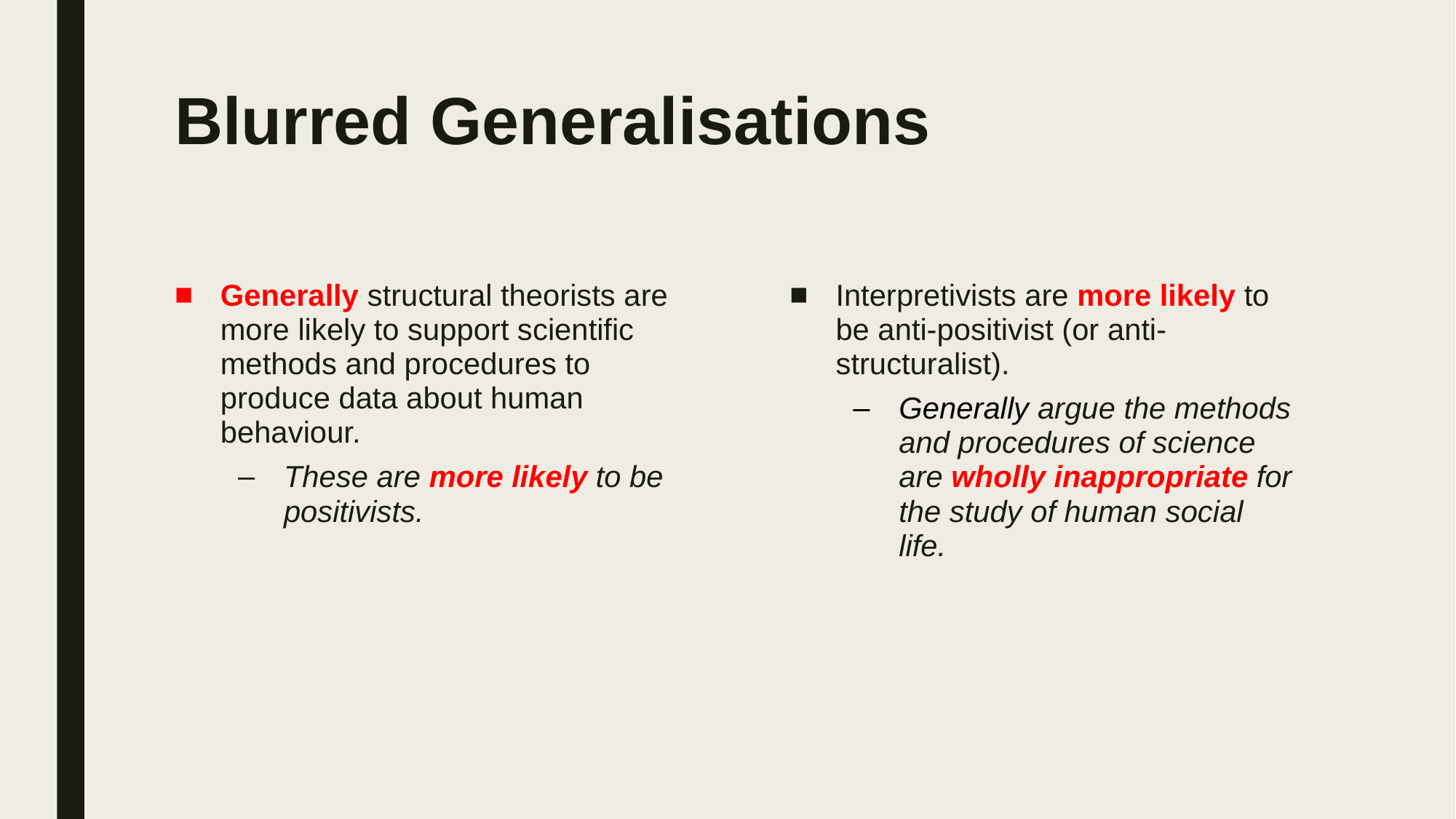

# Blurred Generalisations
Generally structural theorists are more likely to support scientific methods and procedures to produce data about human behaviour.
These are more likely to be positivists.
Interpretivists are more likely to be anti-positivist (or anti-structuralist).
Generally argue the methods and procedures of science are wholly inappropriate for the study of human social life.